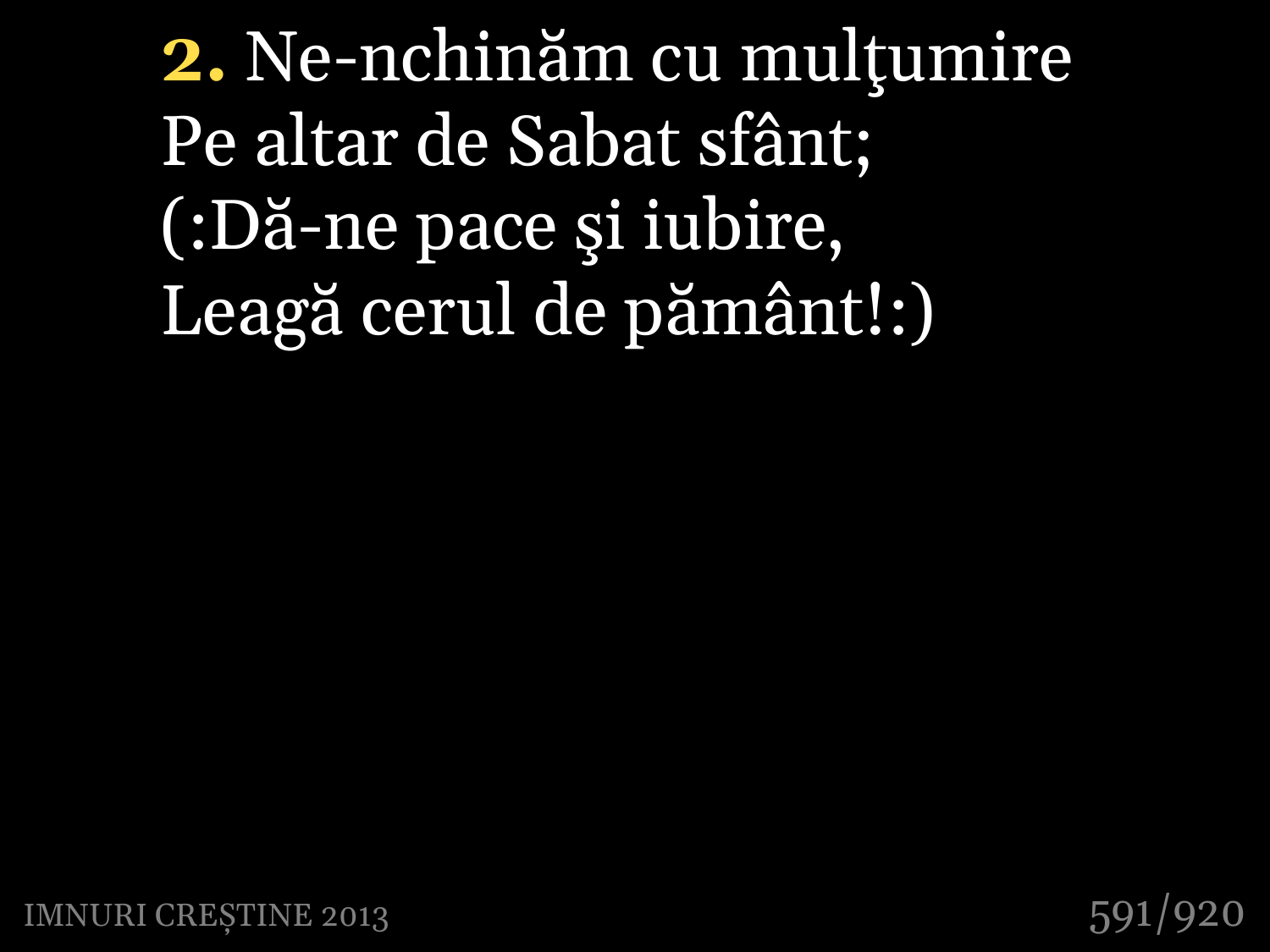

2. Ne-nchinăm cu mulţumire
Pe altar de Sabat sfânt;
(:Dă-ne pace şi iubire,
Leagă cerul de pământ!:)
591/920
IMNURI CREȘTINE 2013